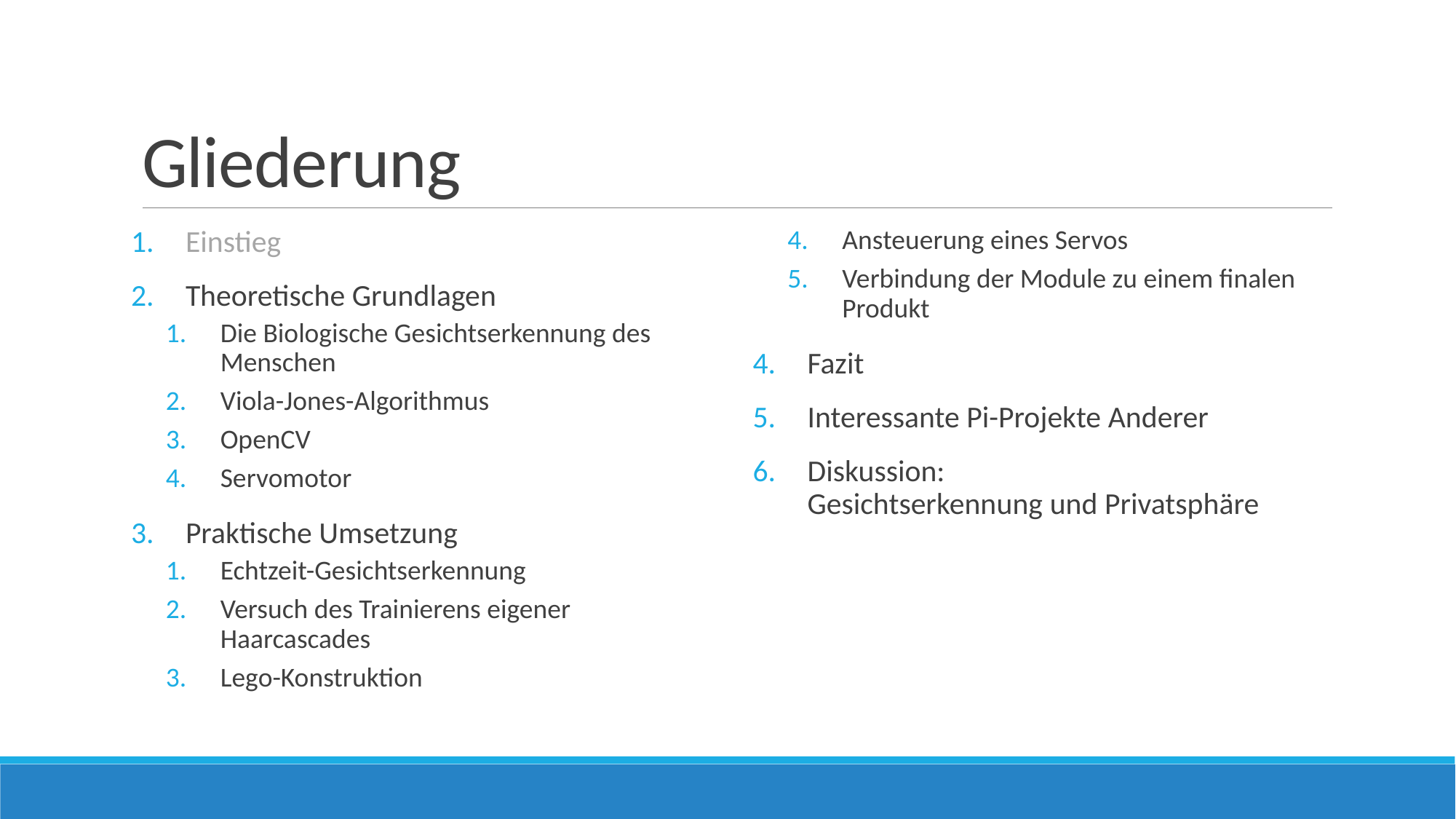

# Gliederung
Einstieg
Theoretische Grundlagen
Die Biologische Gesichtserkennung des Menschen
Viola-Jones-Algorithmus
OpenCV
Servomotor
Praktische Umsetzung
Echtzeit-Gesichtserkennung
Versuch des Trainierens eigener Haarcascades
Lego-Konstruktion
Ansteuerung eines Servos
Verbindung der Module zu einem finalen Produkt
Fazit
Interessante Pi-Projekte Anderer
Diskussion:
Gesichtserkennung und Privatsphäre